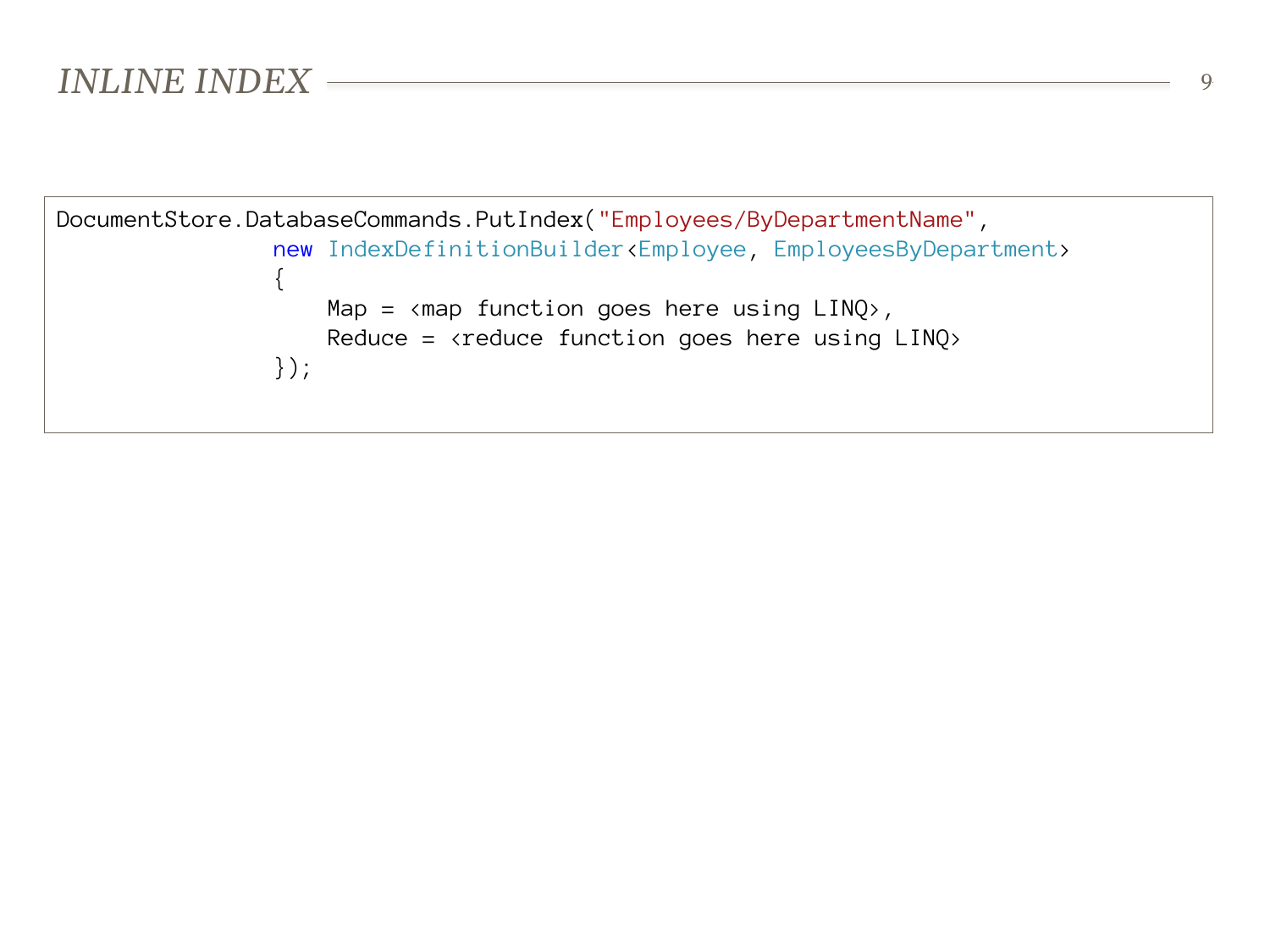

# Inline index
9
DocumentStore.DatabaseCommands.PutIndex("Employees/ByDepartmentName",
                new IndexDefinitionBuilder<Employee, EmployeesByDepartment>
                {
                    Map = <map function goes here using LINQ>,
                    Reduce = <reduce function goes here using LINQ>
                });